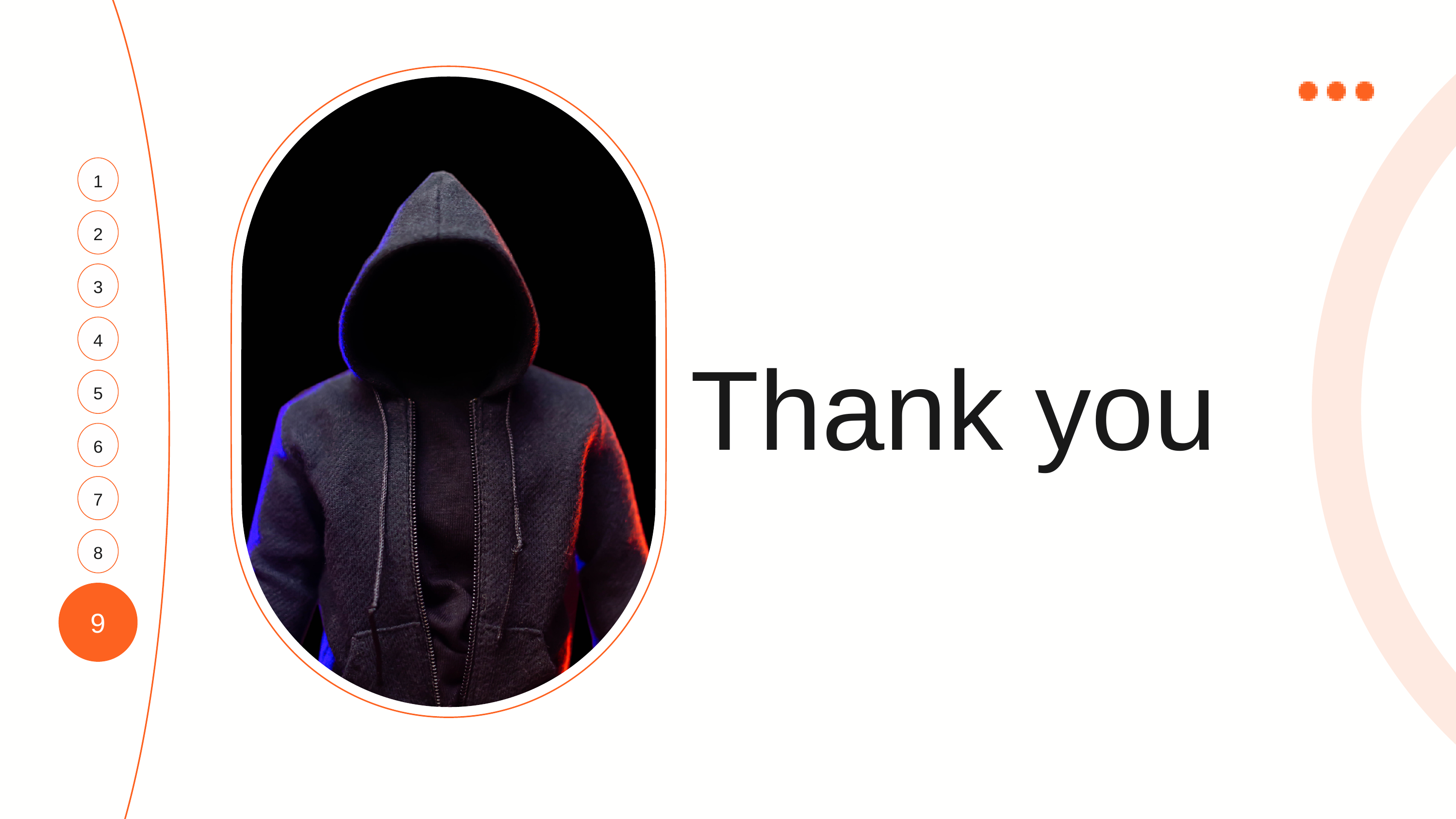

1

2

3

4

5
Thank you

6

7

8

9